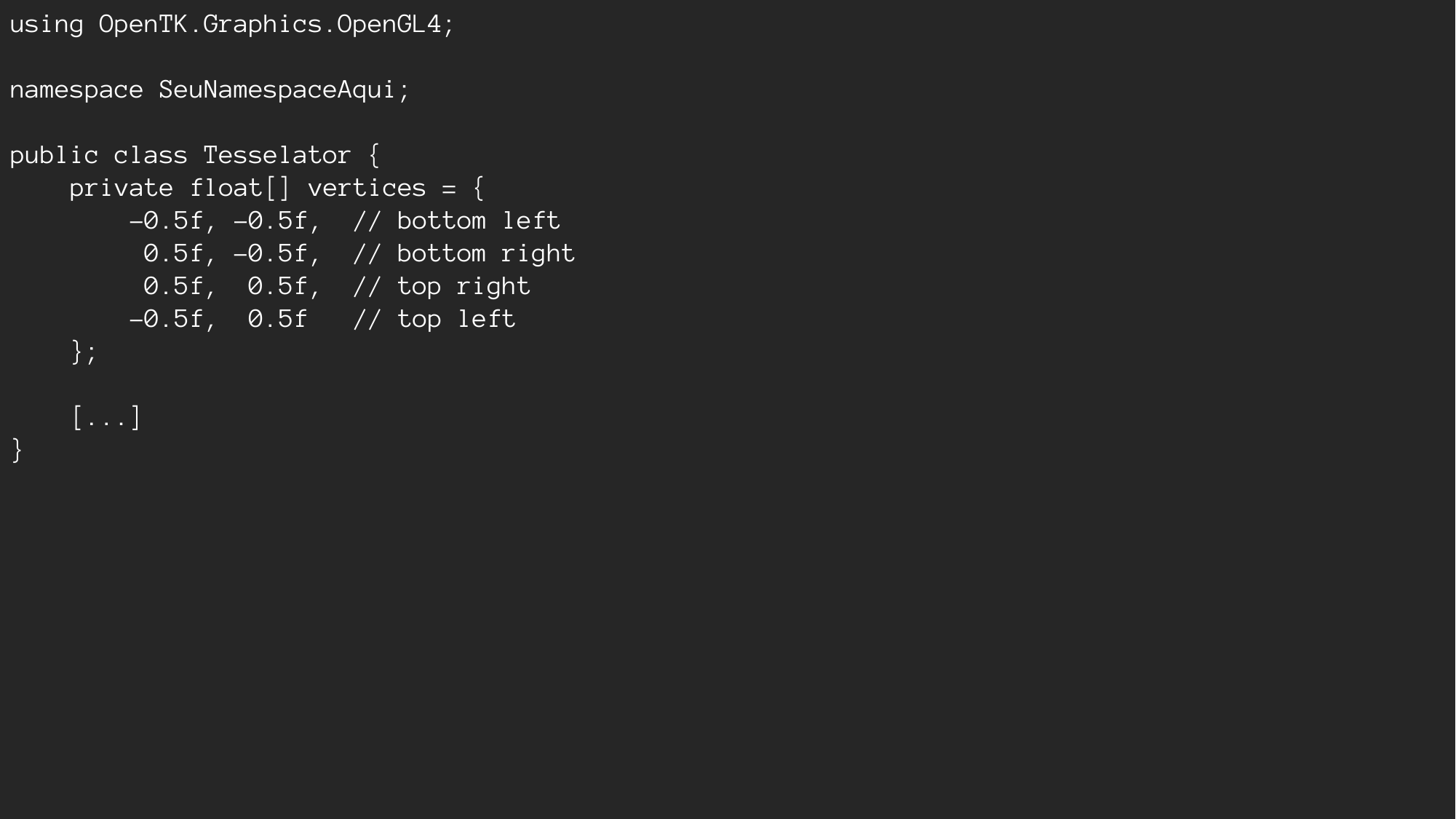

using OpenTK.Graphics.OpenGL4;

namespace SeuNamespaceAqui;
public class Tesselator {
    private float[] vertices = {
        -0.5f, -0.5f,  // bottom left
         0.5f, -0.5f,  // bottom right
         0.5f,  0.5f,  // top right
        -0.5f,  0.5f   // top left
    };

    [...]
}